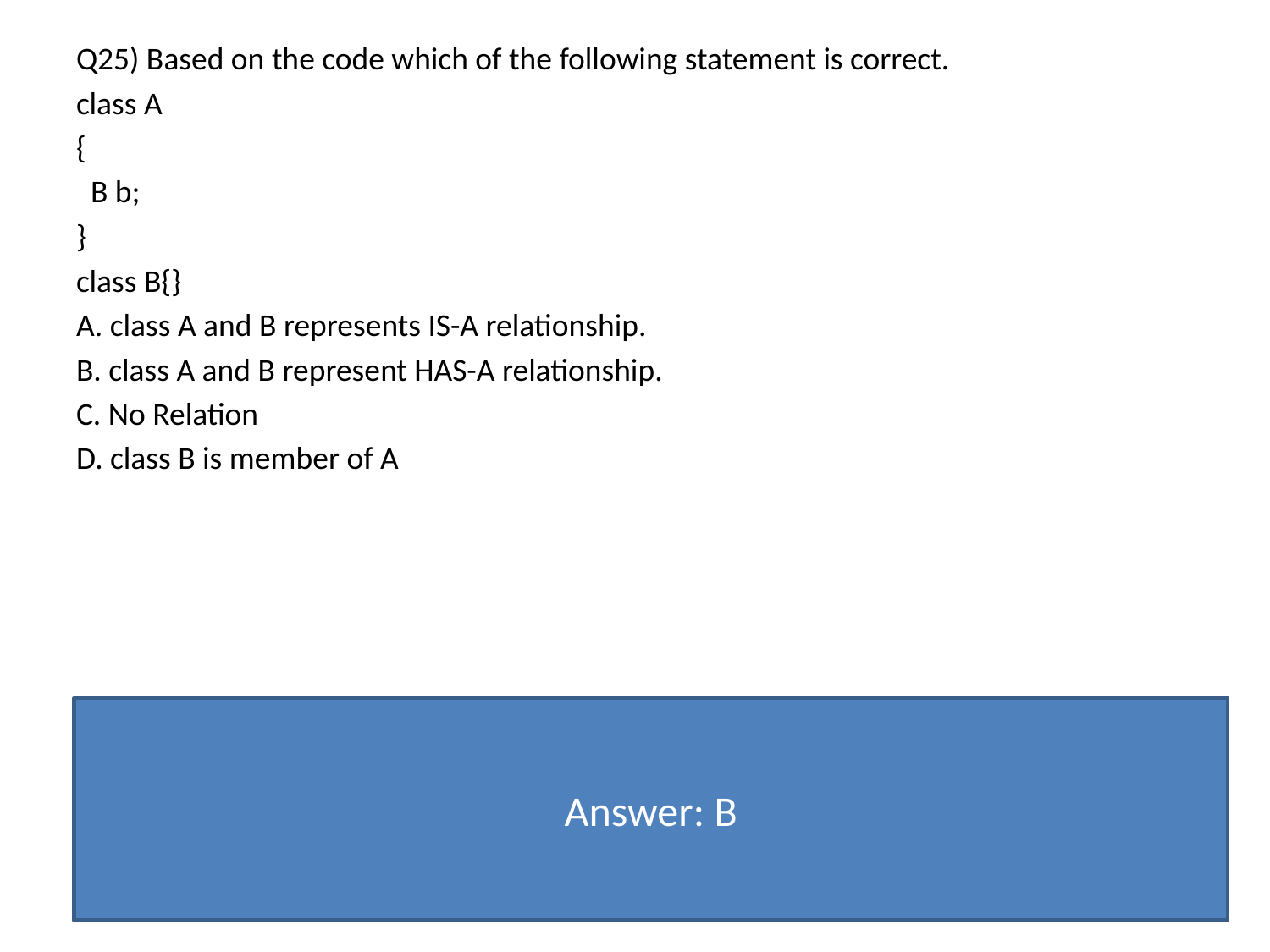

Q25) Based on the code which of the following statement is correct.
class A
{
  B b;
}
class B{}
A. class A and B represents IS-A relationship.
B. class A and B represent HAS-A relationship.
C. No Relation
D. class B is member of A
Answer: B